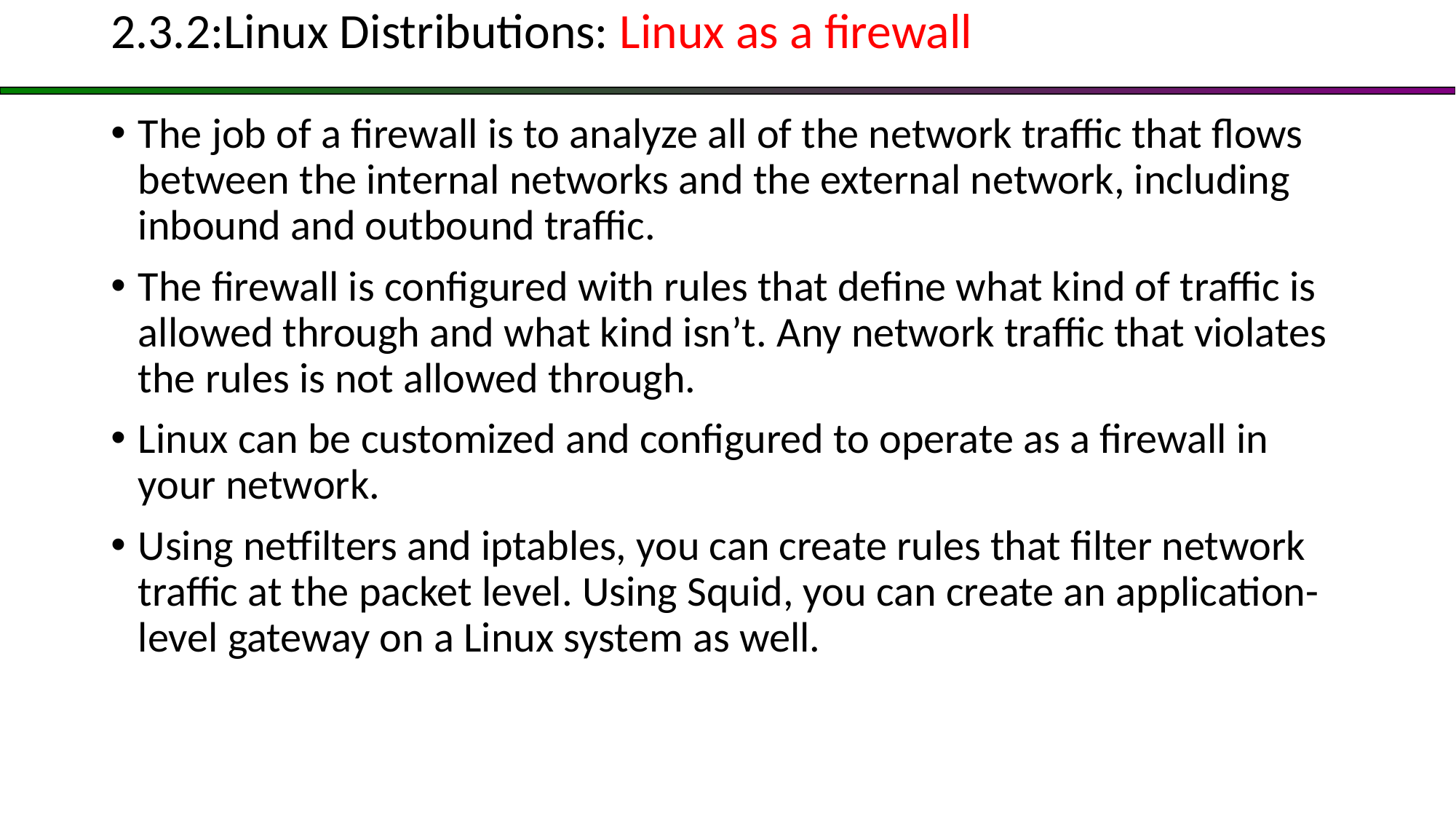

# 2.3.2:Linux Distributions: Linux as a firewall

The job of a firewall is to analyze all of the network traffic that flows between the internal networks and the external network, including inbound and outbound traffic.
The firewall is configured with rules that define what kind of traffic is allowed through and what kind isn’t. Any network traffic that violates the rules is not allowed through.
Linux can be customized and configured to operate as a firewall in your network.
Using netfilters and iptables, you can create rules that filter network traffic at the packet level. Using Squid, you can create an application-level gateway on a Linux system as well.